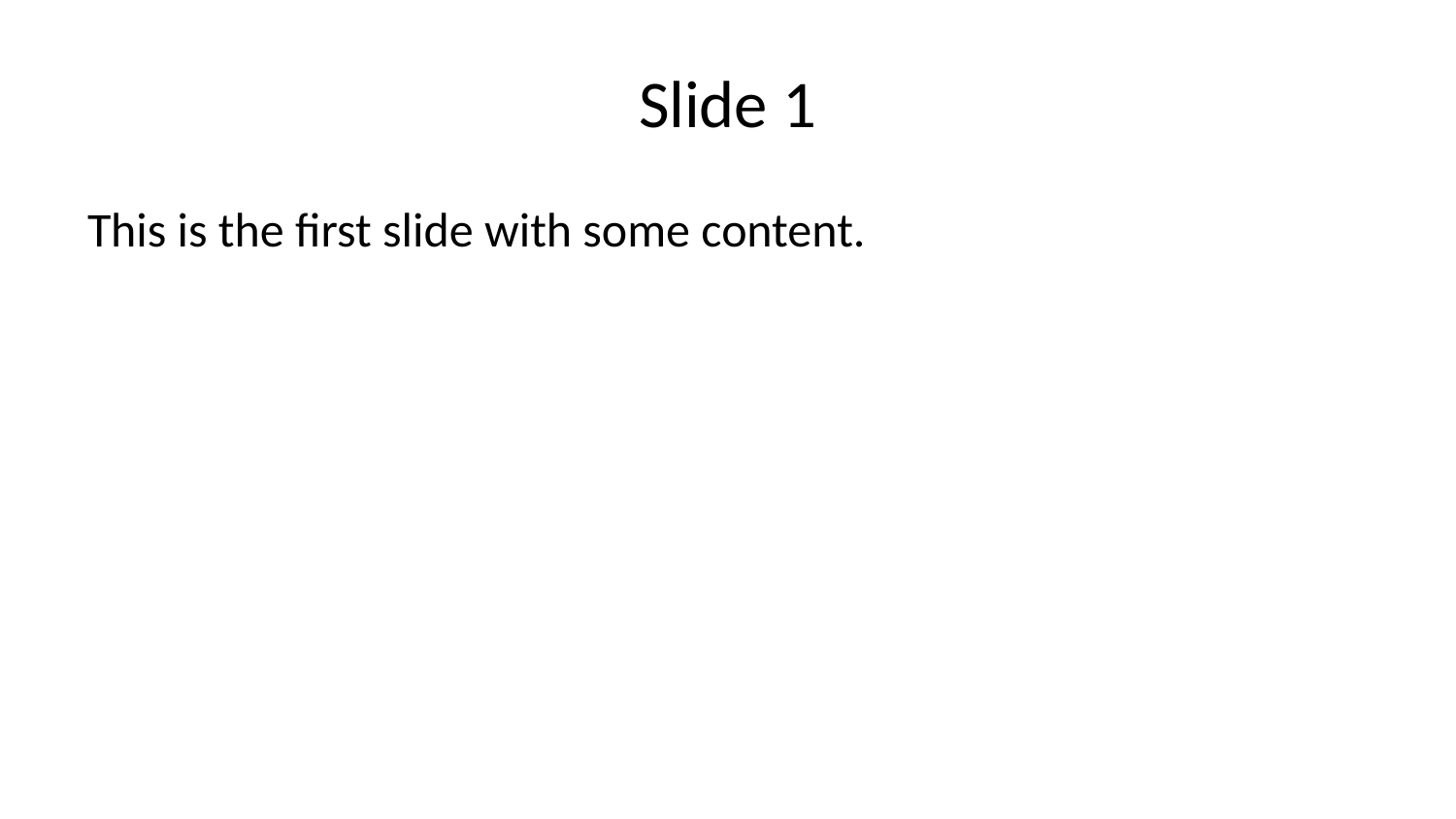

# Slide 1
This is the first slide with some content.